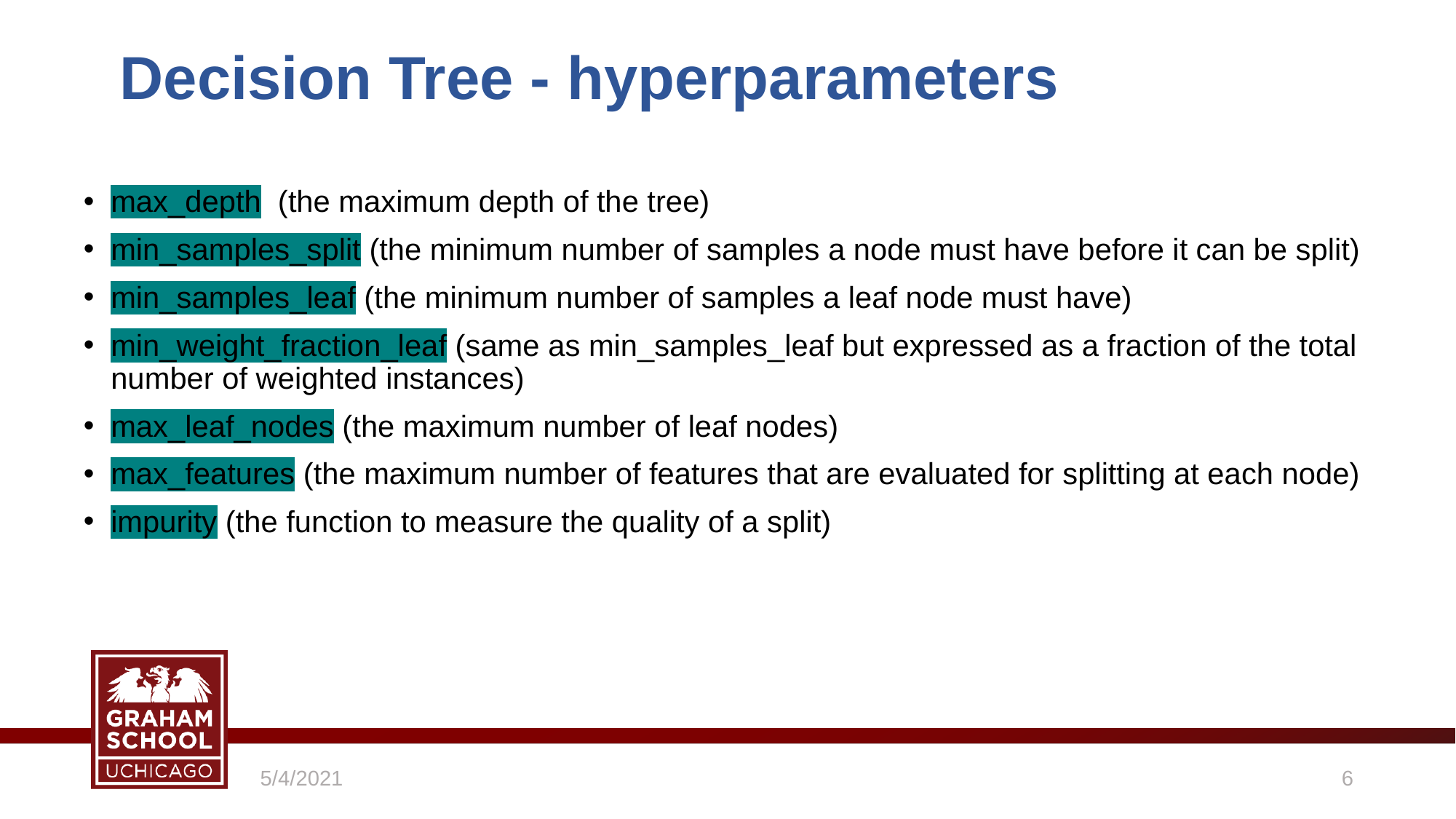

Decision Tree - hyperparameters
max_depth  (the maximum depth of the tree)
min_samples_split (the minimum number of samples a node must have before it can be split)
min_samples_leaf (the minimum number of samples a leaf node must have)
min_weight_fraction_leaf (same as min_samples_leaf but expressed as a fraction of the total number of weighted instances)
max_leaf_nodes (the maximum number of leaf nodes)
max_features (the maximum number of features that are evaluated for splitting at each node)
impurity (the function to measure the quality of a split)
5/4/2021
6